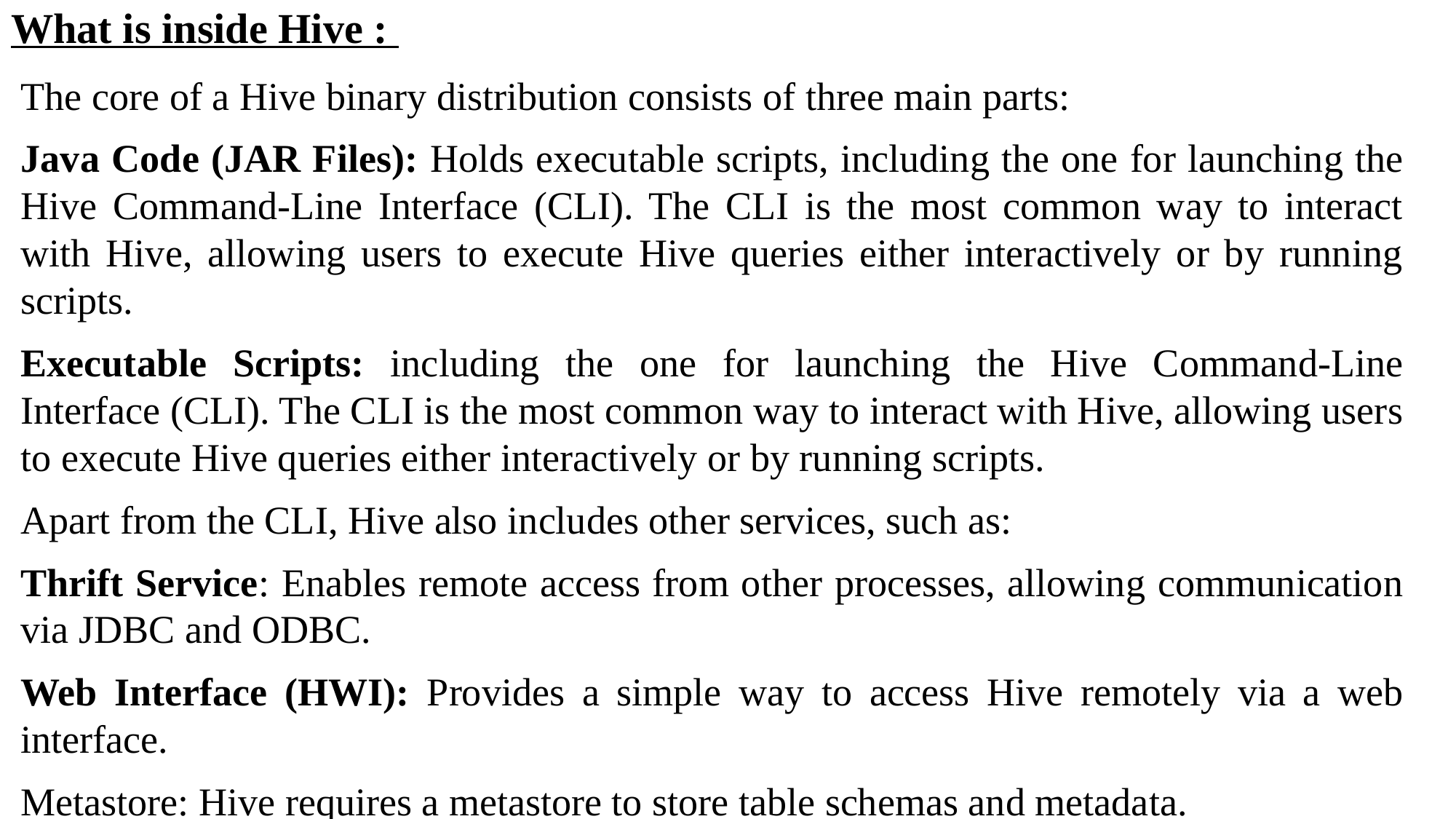

# What is inside Hive :
The core of a Hive binary distribution consists of three main parts:
Java Code (JAR Files): Holds executable scripts, including the one for launching the Hive Command-Line Interface (CLI). The CLI is the most common way to interact with Hive, allowing users to execute Hive queries either interactively or by running scripts.
Executable Scripts: including the one for launching the Hive Command-Line Interface (CLI). The CLI is the most common way to interact with Hive, allowing users to execute Hive queries either interactively or by running scripts.
Apart from the CLI, Hive also includes other services, such as:
Thrift Service: Enables remote access from other processes, allowing communication via JDBC and ODBC.
Web Interface (HWI): Provides a simple way to access Hive remotely via a web interface.
Metastore: Hive requires a metastore to store table schemas and metadata.
Hive includes a conf directory, which contains configuration files controlling the system’s behavior.